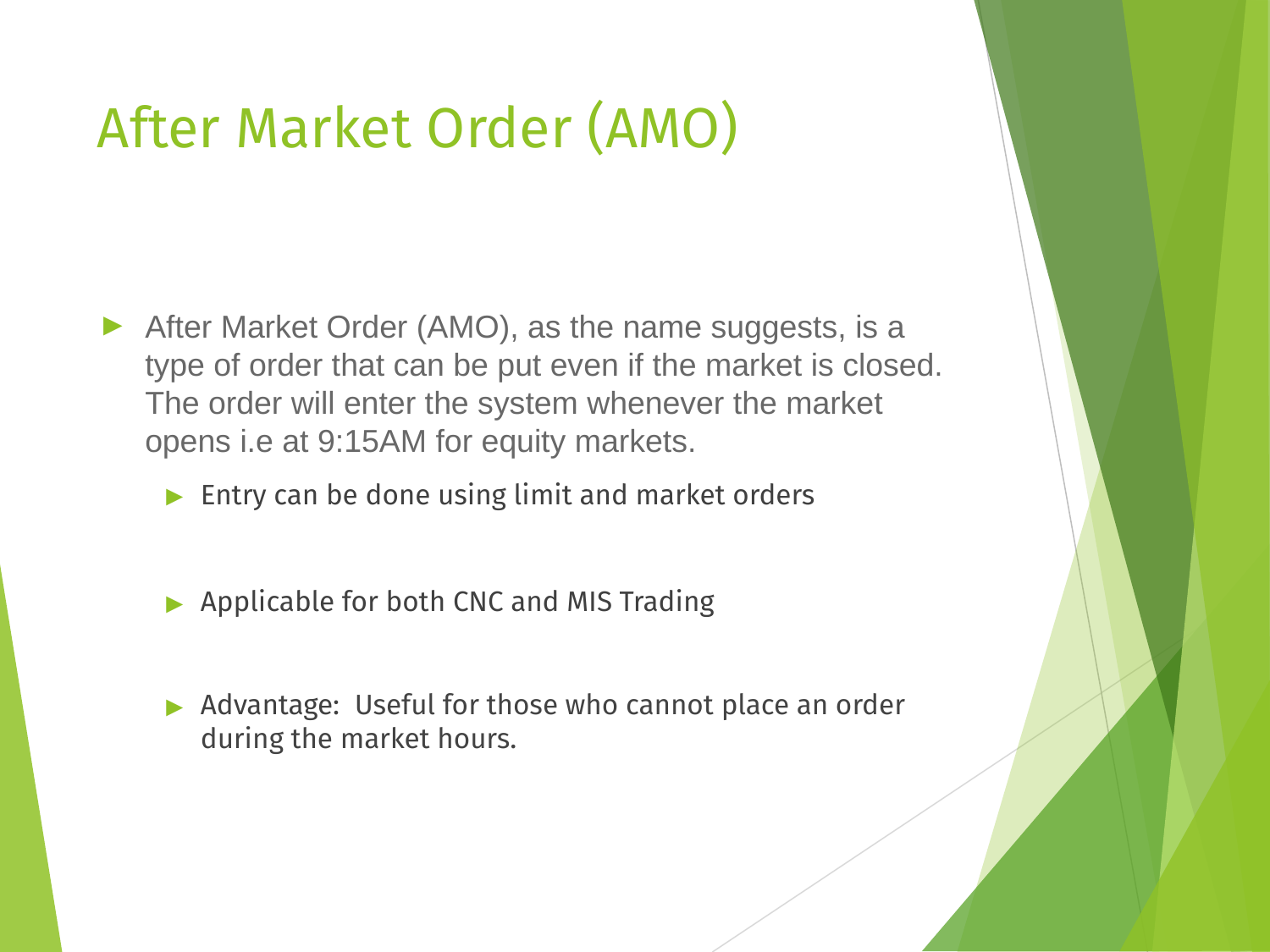

# After Market Order (AMO)
After Market Order (AMO), as the name suggests, is a type of order that can be put even if the market is closed. The order will enter the system whenever the market opens i.e at 9:15AM for equity markets.
Entry can be done using limit and market orders

Applicable for both CNC and MIS Trading

Advantage:  Useful for those who cannot place an order during the market hours.